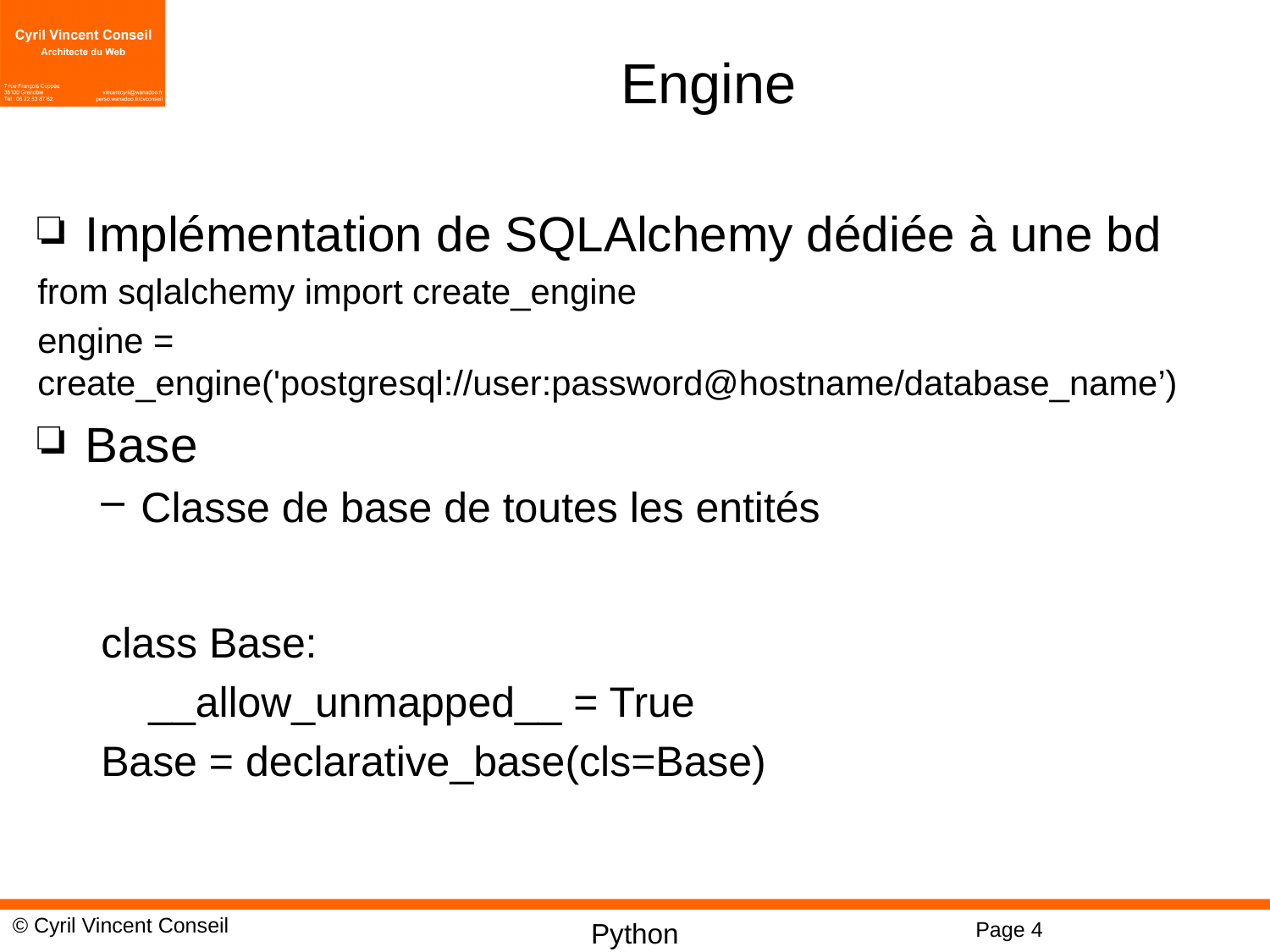

# Engine
Implémentation de SQLAlchemy dédiée à une bd
from sqlalchemy import create_engine
engine = create_engine('postgresql://user:password@hostname/database_name’)
Base
Classe de base de toutes les entités

class Base:
    __allow_unmapped__ = True
Base = declarative_base(cls=Base)